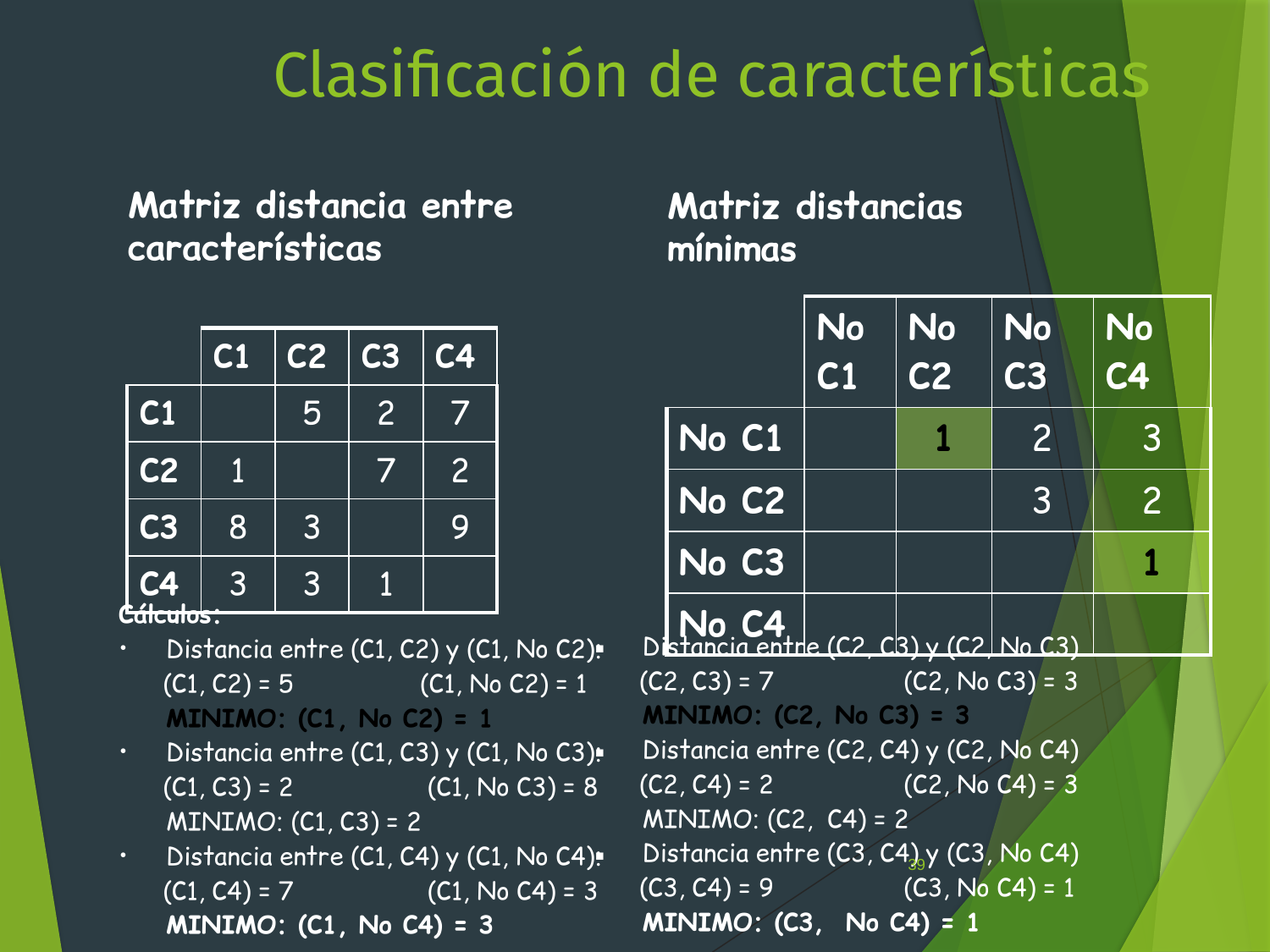

# Clasificación de características
Matriz distancia entre características
Matriz distancias mínimas
|  | No C1 | No C2 | No C3 | No C4 |
| --- | --- | --- | --- | --- |
| No C1 |  | 1 | 2 | 3 |
| No C2 |  |  | 3 | 2 |
| No C3 |  |  |  | 1 |
| No C4 |  |  |  |  |
|  | C1 | C2 | C3 | C4 |
| --- | --- | --- | --- | --- |
| C1 |  | 5 | 2 | 7 |
| C2 | 1 |  | 7 | 2 |
| C3 | 8 | 3 |  | 9 |
| C4 | 3 | 3 | 1 |  |
Cálculos:
Distancia entre (C1, C2) y (C1, No C2):
      (C1, C2) = 5  	(C1, No C2) = 1
	MINIMO: (C1, No C2) = 1
Distancia entre (C1, C3) y (C1, No C3):
      (C1, C3) = 2	 (C1, No C3) = 8
	MINIMO: (C1, C3) = 2
Distancia entre (C1, C4) y (C1, No C4):
      (C1, C4) = 7	 (C1, No C4) = 3
	MINIMO: (C1, No C4) = 3
Distancia entre (C2, C3) y (C2, No C3)
      (C2, C3) = 7	 (C2, No C3) = 3
	MINIMO: (C2, No C3) = 3
Distancia entre (C2, C4) y (C2, No C4)
      (C2, C4) = 2	 (C2, No C4) = 3
	MINIMO: (C2,  C4) = 2
Distancia entre (C3, C4) y (C3, No C4)
      (C3, C4) = 9	 (C3, No C4) = 1
	MINIMO: (C3,  No C4) = 1
39